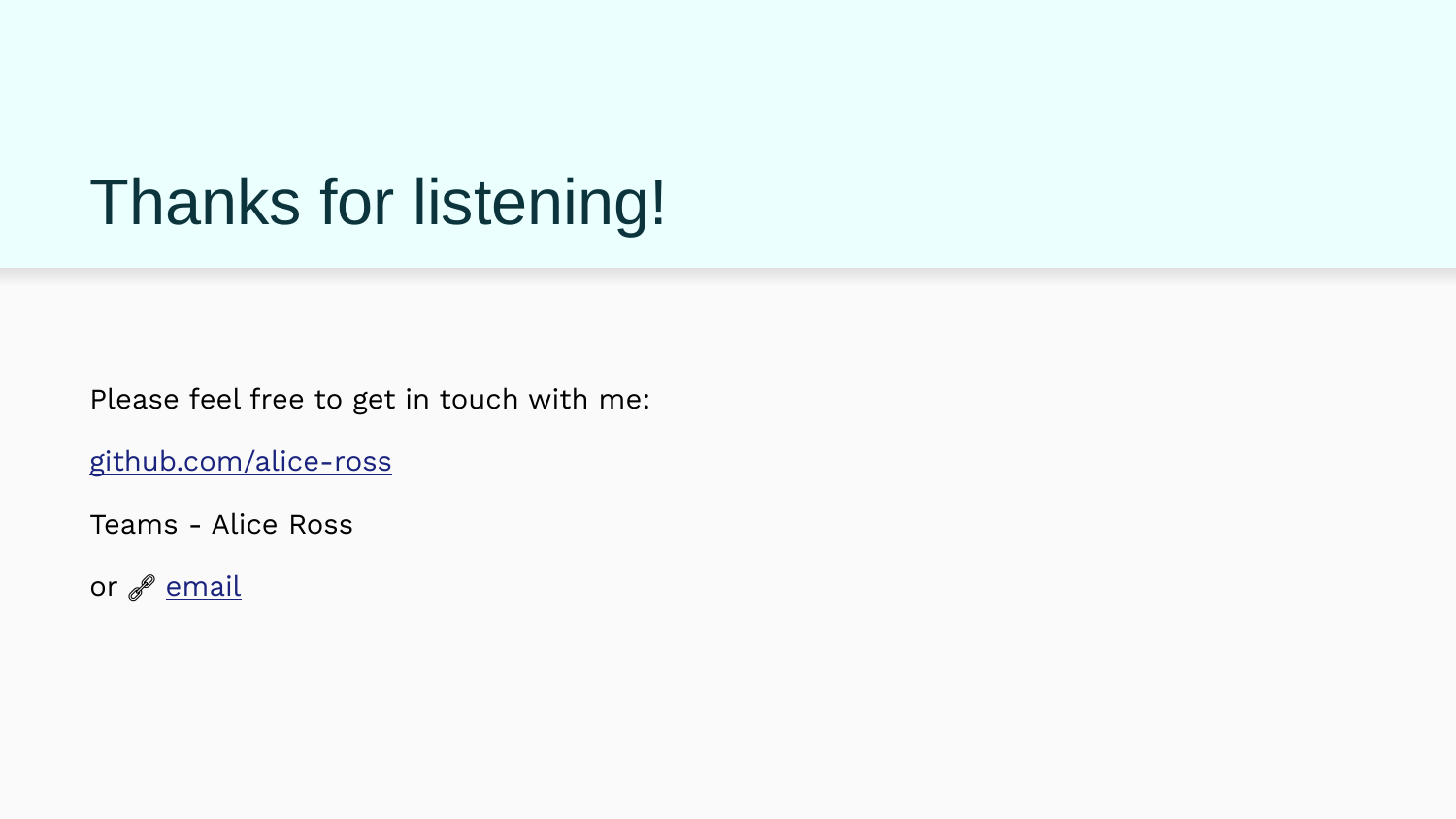

# Thanks for listening!

Please feel free to get in touch with me:
github.com/alice-ross
Teams - Alice Ross
or 🔗 email